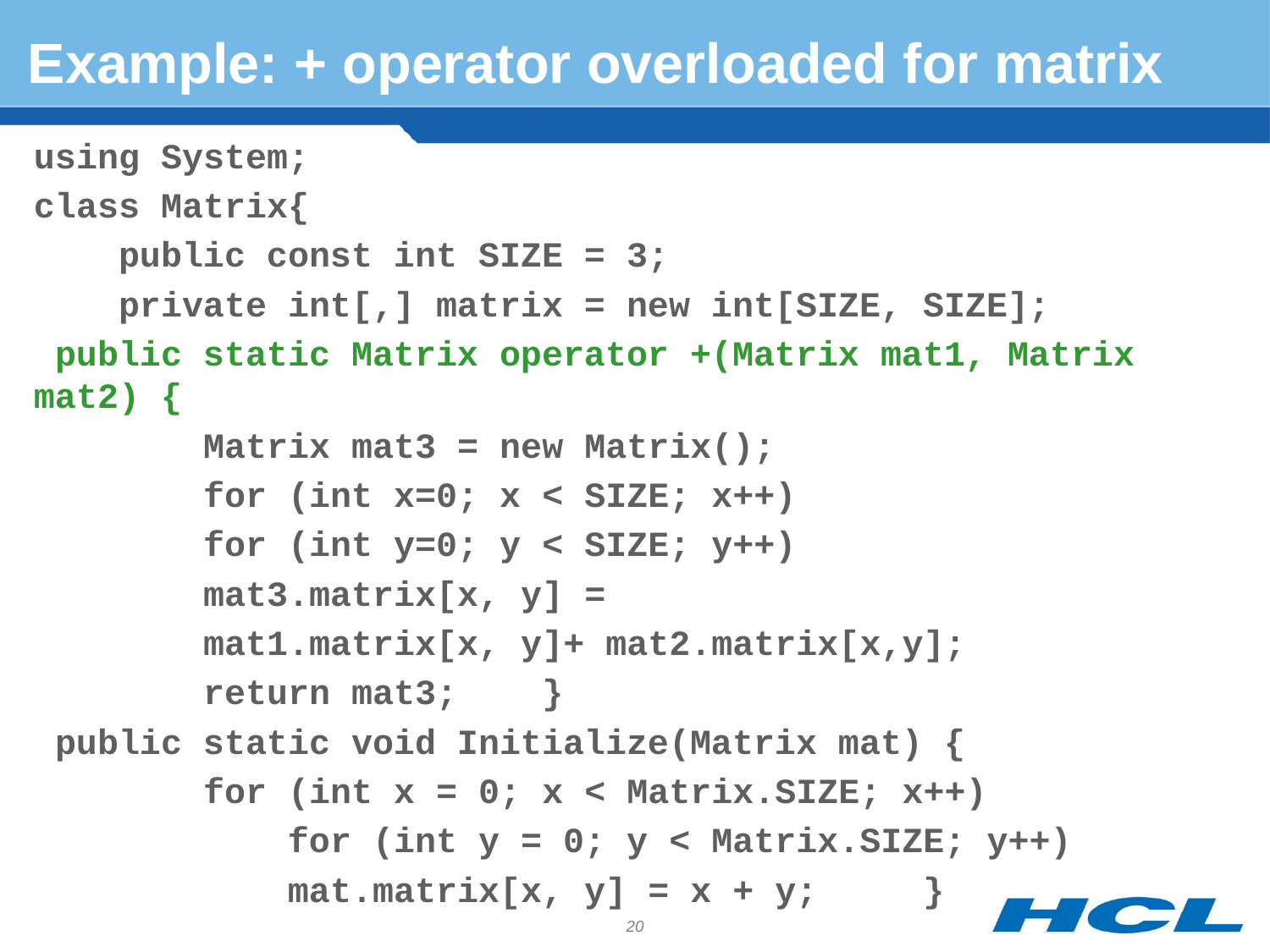

# Example: + operator overloaded for matrix
using System;
class Matrix{
    public const int SIZE = 3;
    private int[,] matrix = new int[SIZE, SIZE];
 public static Matrix operator +(Matrix mat1, Matrix mat2) {
        Matrix mat3 = new Matrix();
        for (int x=0; x < SIZE; x++)
        for (int y=0; y < SIZE; y++)
        mat3.matrix[x, y] =
	  mat1.matrix[x, y]+ mat2.matrix[x,y];
        return mat3;    }
 public static void Initialize(Matrix mat) {
        for (int x = 0; x < Matrix.SIZE; x++)
            for (int y = 0; y < Matrix.SIZE; y++)
		mat.matrix[x, y] = x + y;     }
20